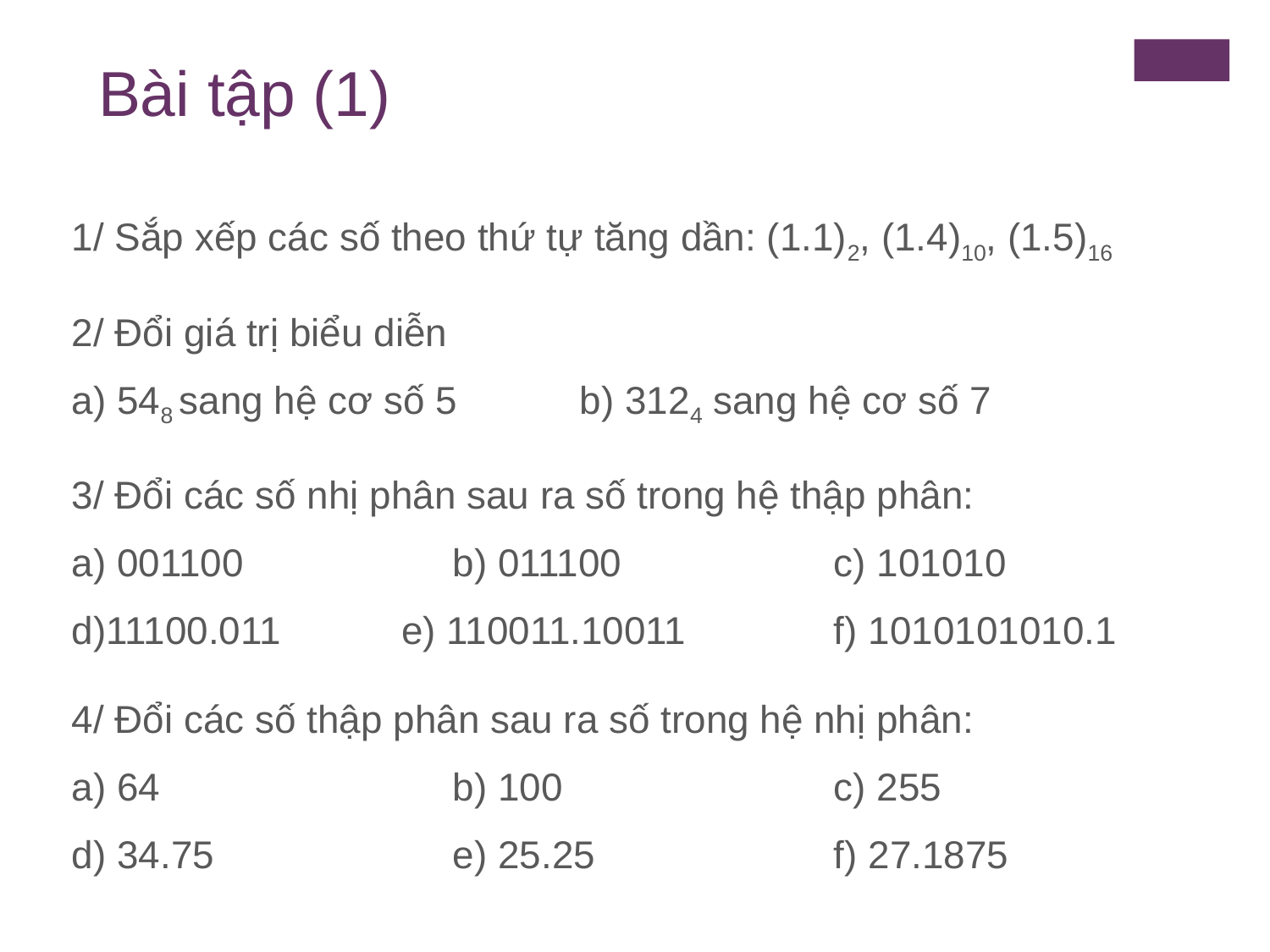

Bài tập (1)
1/ Sắp xếp các số theo thứ tự tăng dần: (1.1)2, (1.4)10, (1.5)16
2/ Đổi giá trị biểu diễn
a) 548 sang hệ cơ số 5	b) 3124 sang hệ cơ số 7
3/ Đổi các số nhị phân sau ra số trong hệ thập phân:
a) 001100		b) 011100		c) 101010
d)11100.011	       e) 110011.10011		f) 1010101010.1
4/ Đổi các số thập phân sau ra số trong hệ nhị phân:
a) 64			b) 100			c) 255
d) 34.75		e) 25.25		f) 27.1875